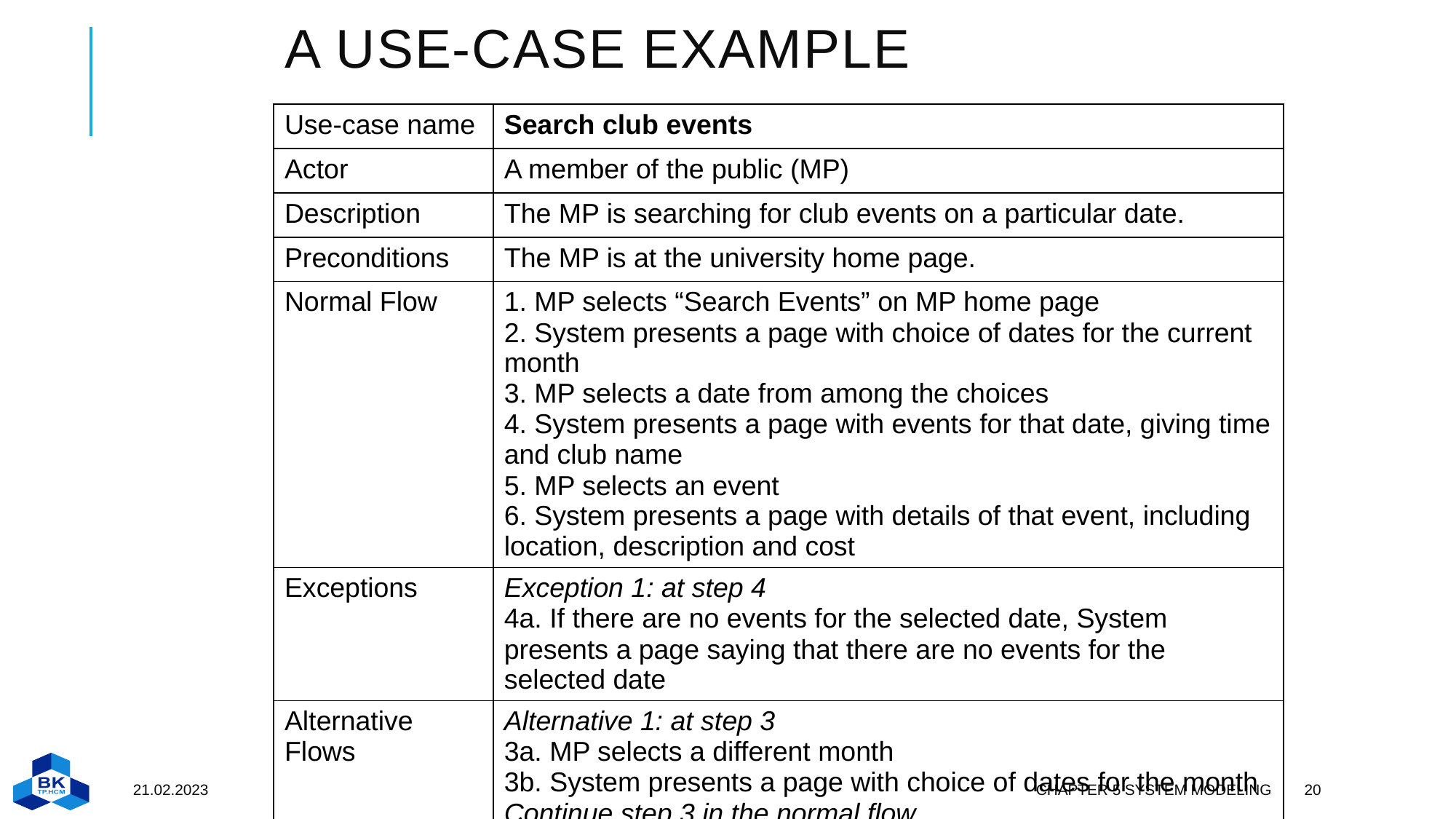

# A use-case example
| Use-case name | Search club events |
| --- | --- |
| Actor | A member of the public (MP) |
| Description | The MP is searching for club events on a particular date. |
| Preconditions | The MP is at the university home page. |
| Normal Flow | 1. MP selects “Search Events” on MP home page 2. System presents a page with choice of dates for the current month 3. MP selects a date from among the choices 4. System presents a page with events for that date, giving time and club name 5. MP selects an event 6. System presents a page with details of that event, including location, description and cost |
| Exceptions | Exception 1: at step 4 4a. If there are no events for the selected date, System presents a page saying that there are no events for the selected date |
| Alternative Flows | Alternative 1: at step 3 3a. MP selects a different month 3b. System presents a page with choice of dates for the month Continue step 3 in the normal flow |
21.02.2023
Chapter 5 System modeling
20